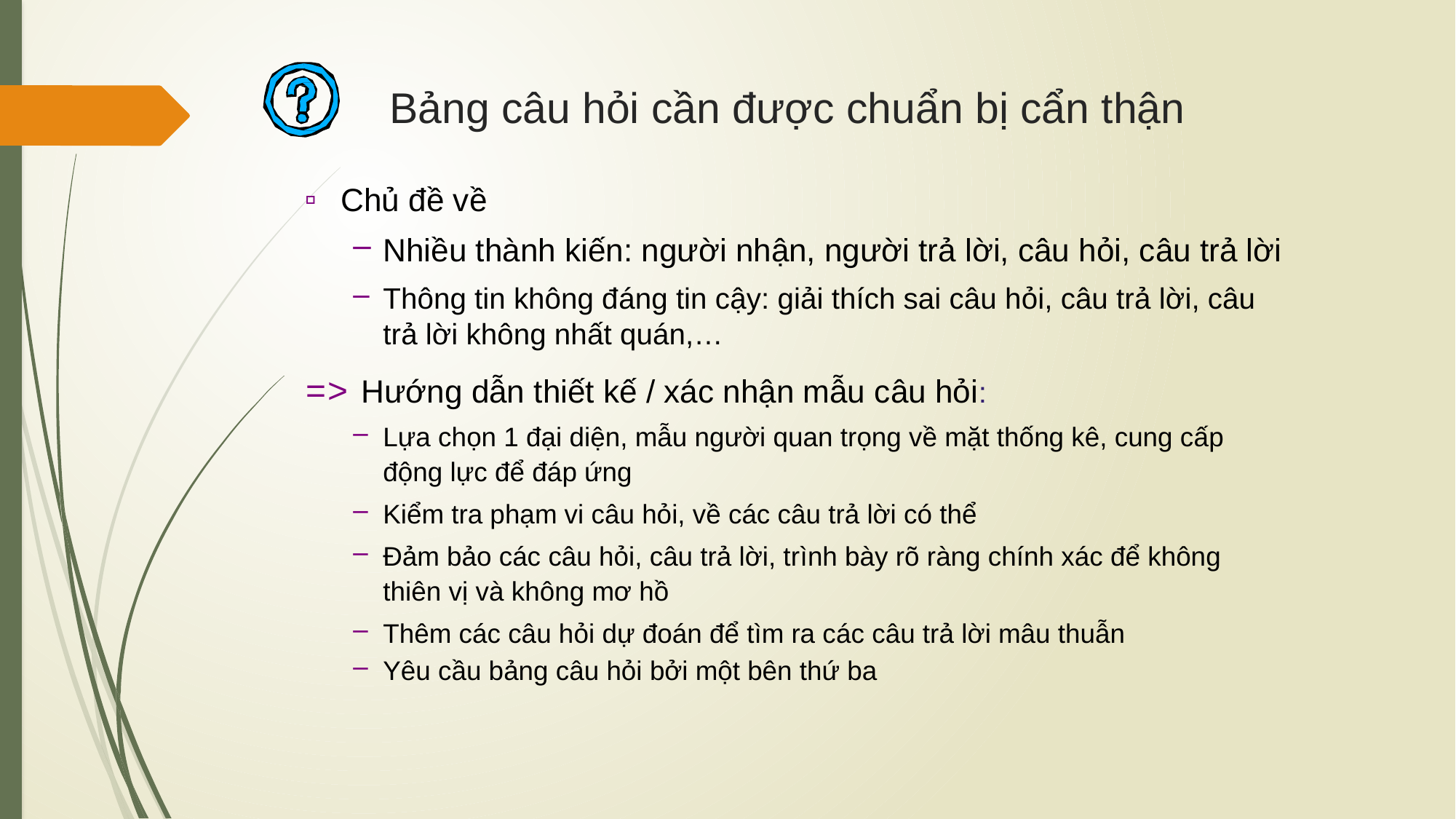

# Bảng câu hỏi cần được chuẩn bị cẩn thận

Chủ đề về
Nhiều thành kiến: người nhận, người trả lời, câu hỏi, câu trả lời
Thông tin không đáng tin cậy: giải thích sai câu hỏi, câu trả lời, câu trả lời không nhất quán,…
=>	Hướng dẫn thiết kế / xác nhận mẫu câu hỏi:
Lựa chọn 1 đại diện, mẫu người quan trọng về mặt thống kê, cung cấp động lực để đáp ứng
Kiểm tra phạm vi câu hỏi, về các câu trả lời có thể
Đảm bảo các câu hỏi, câu trả lời, trình bày rõ ràng chính xác để không thiên vị và không mơ hồ
Thêm các câu hỏi dự đoán để tìm ra các câu trả lời mâu thuẫn
Yêu cầu bảng câu hỏi bởi một bên thứ ba
14